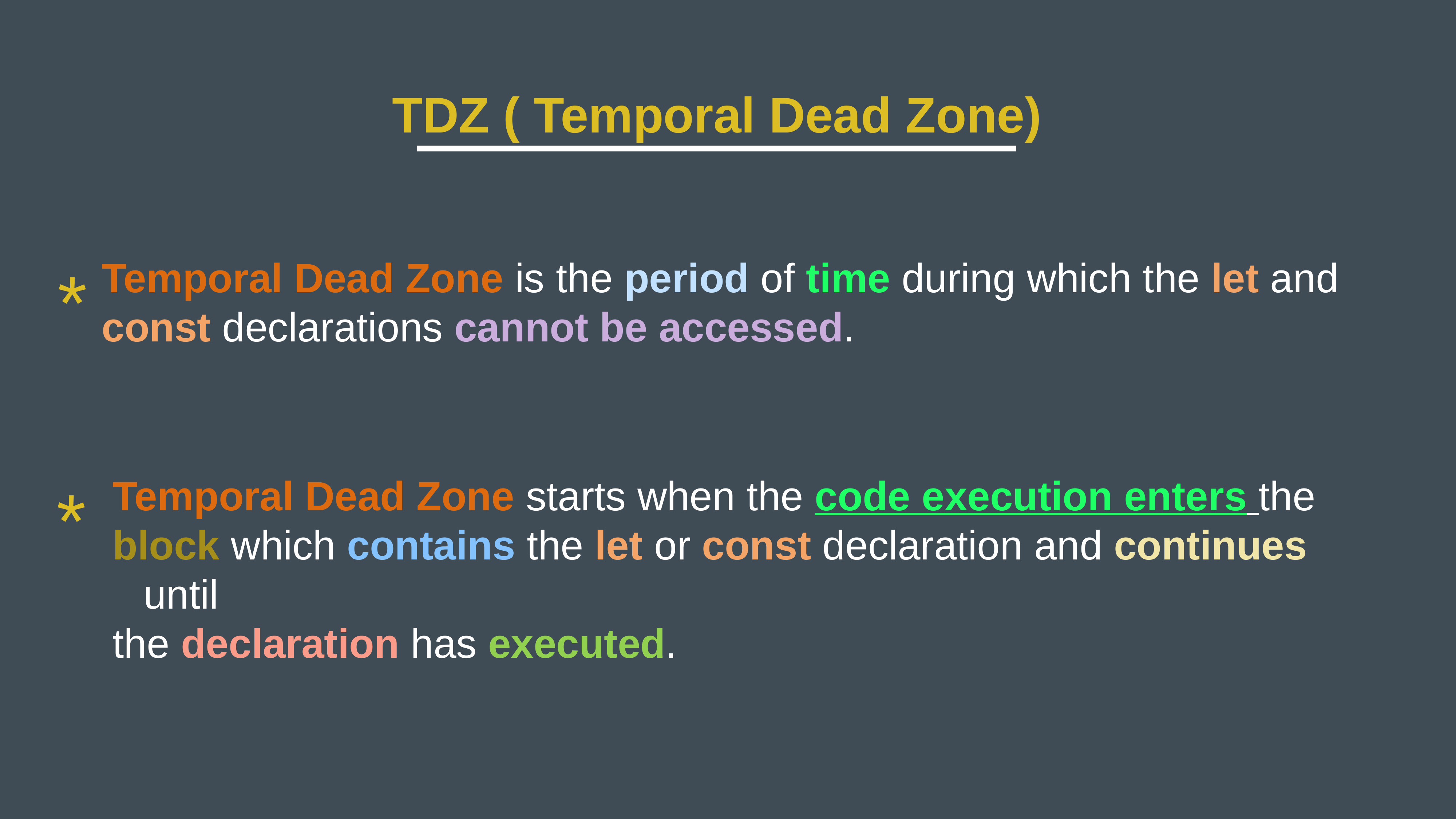

TDZ ( Temporal Dead Zone)
*
Temporal Dead Zone is the period of time during which the let and
const declarations cannot be accessed.
*
Temporal Dead Zone starts when the code execution enters the
block which contains the let or const declaration and continues until
the declaration has executed.